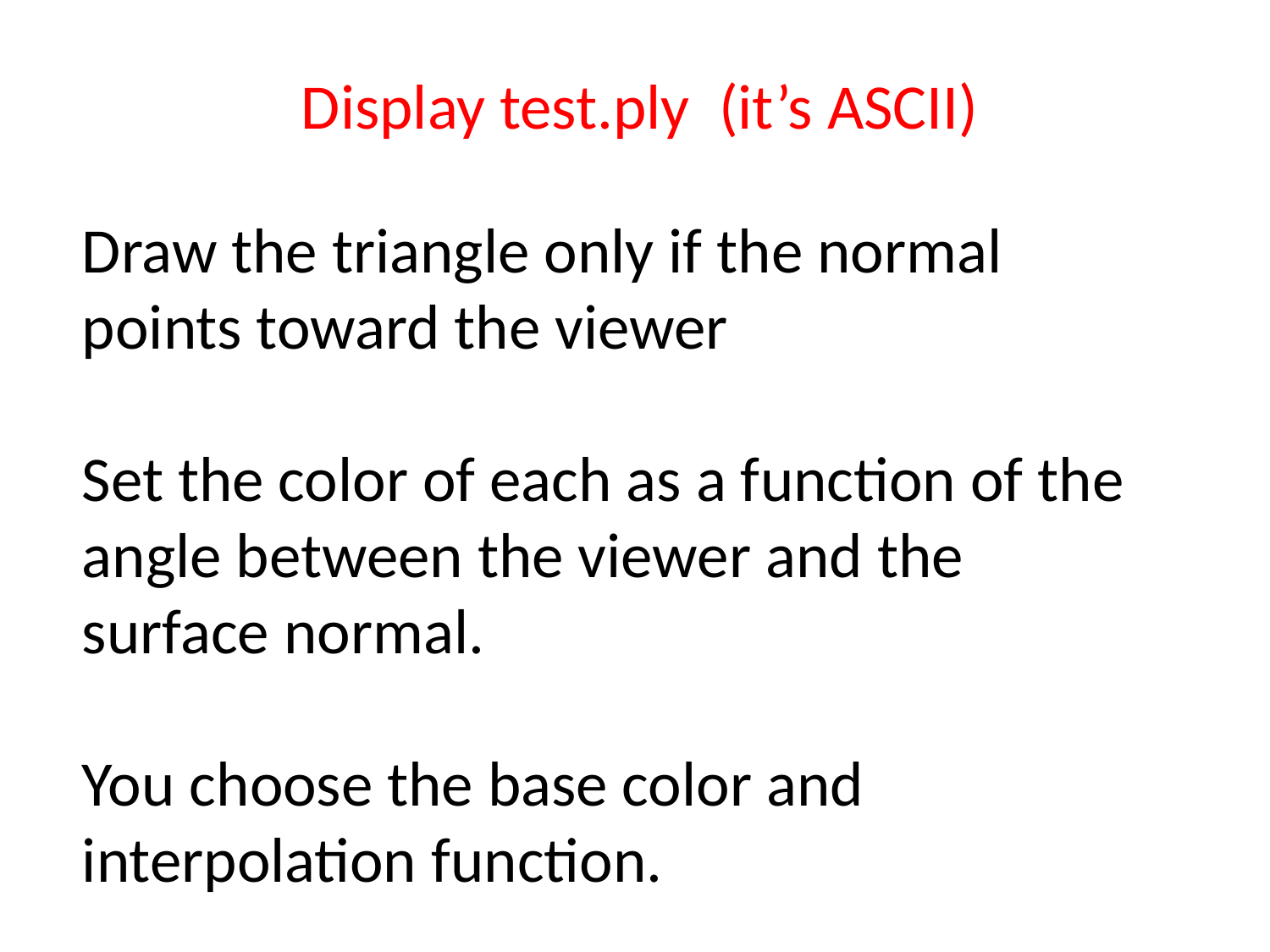

Display test.ply  (it’s ASCII)

Draw the triangle only if the normal points toward the viewer

Set the color of each as a function of the
angle between the viewer and the
surface normal.

You choose the base color and interpolation function.